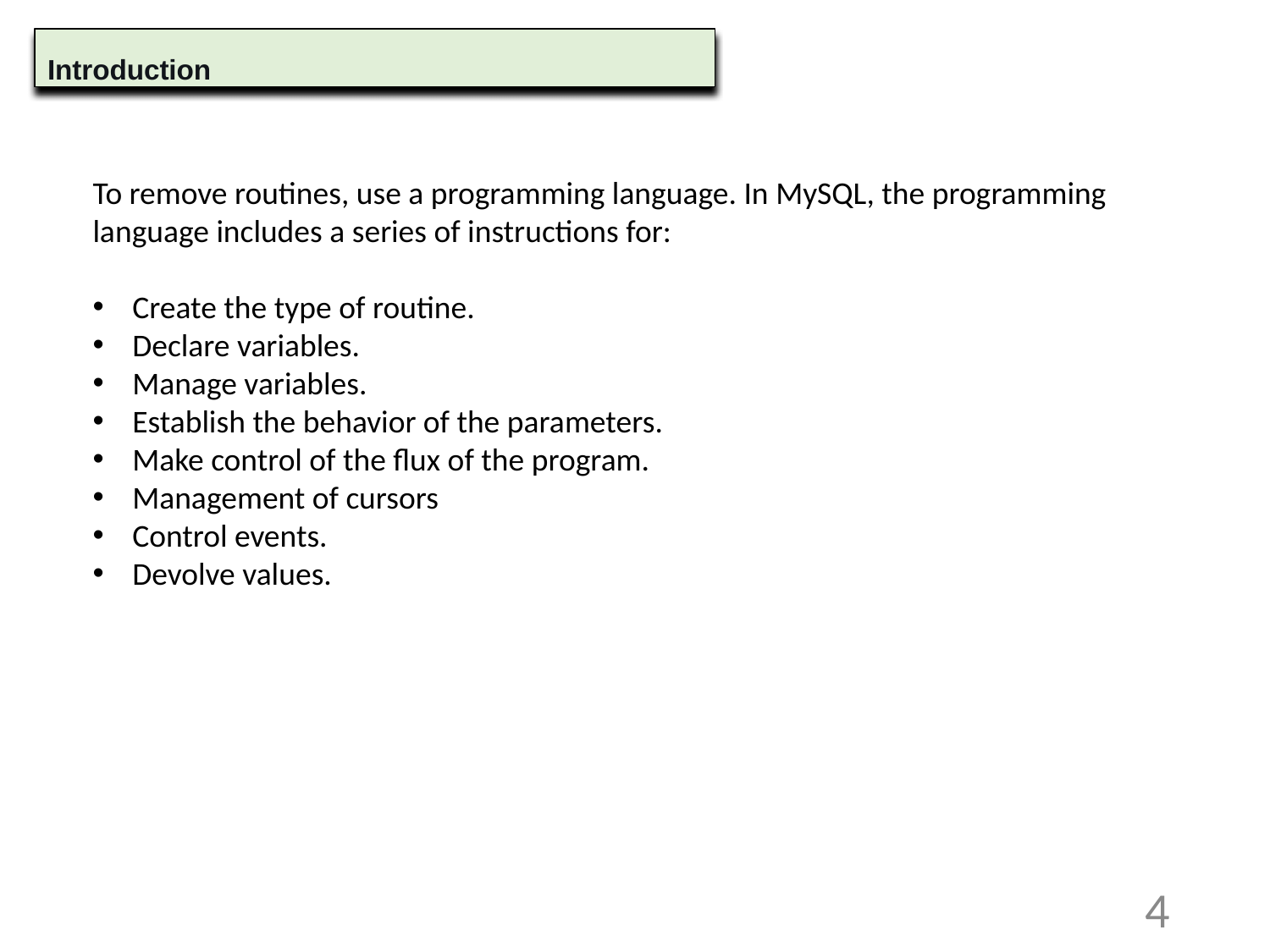

Introduction
To remove routines, use a programming language. In MySQL, the programming language includes a series of instructions for:

Create the type of routine.
Declare variables.
Manage variables.
Establish the behavior of the parameters.
Make control of the flux of the program.
Management of cursors
Control events.
Devolve values.

4